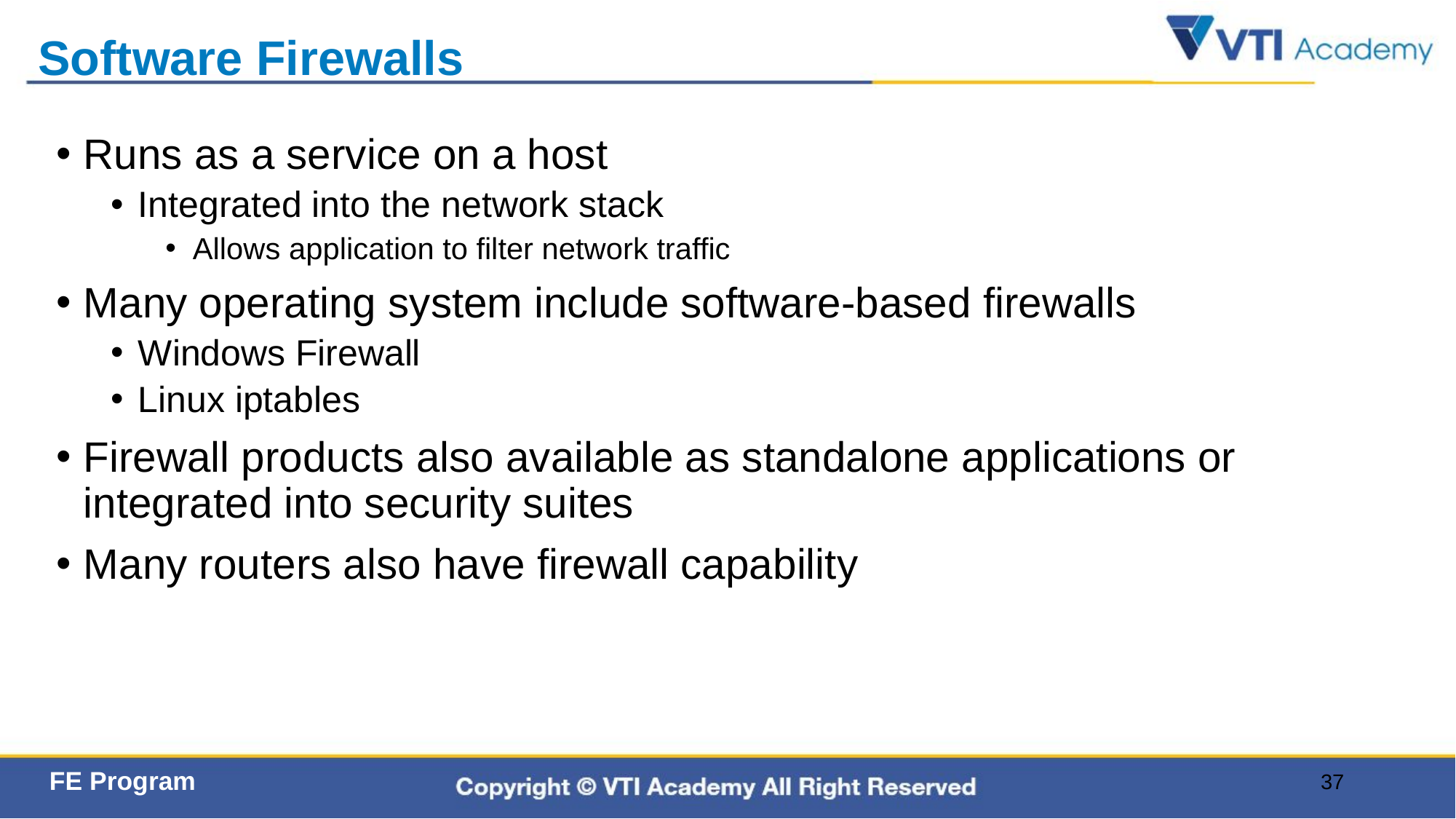

# Software Firewalls
Runs as a service on a host
Integrated into the network stack
Allows application to filter network traffic
Many operating system include software-based firewalls
Windows Firewall
Linux iptables
Firewall products also available as standalone applications or integrated into security suites
Many routers also have firewall capability

37